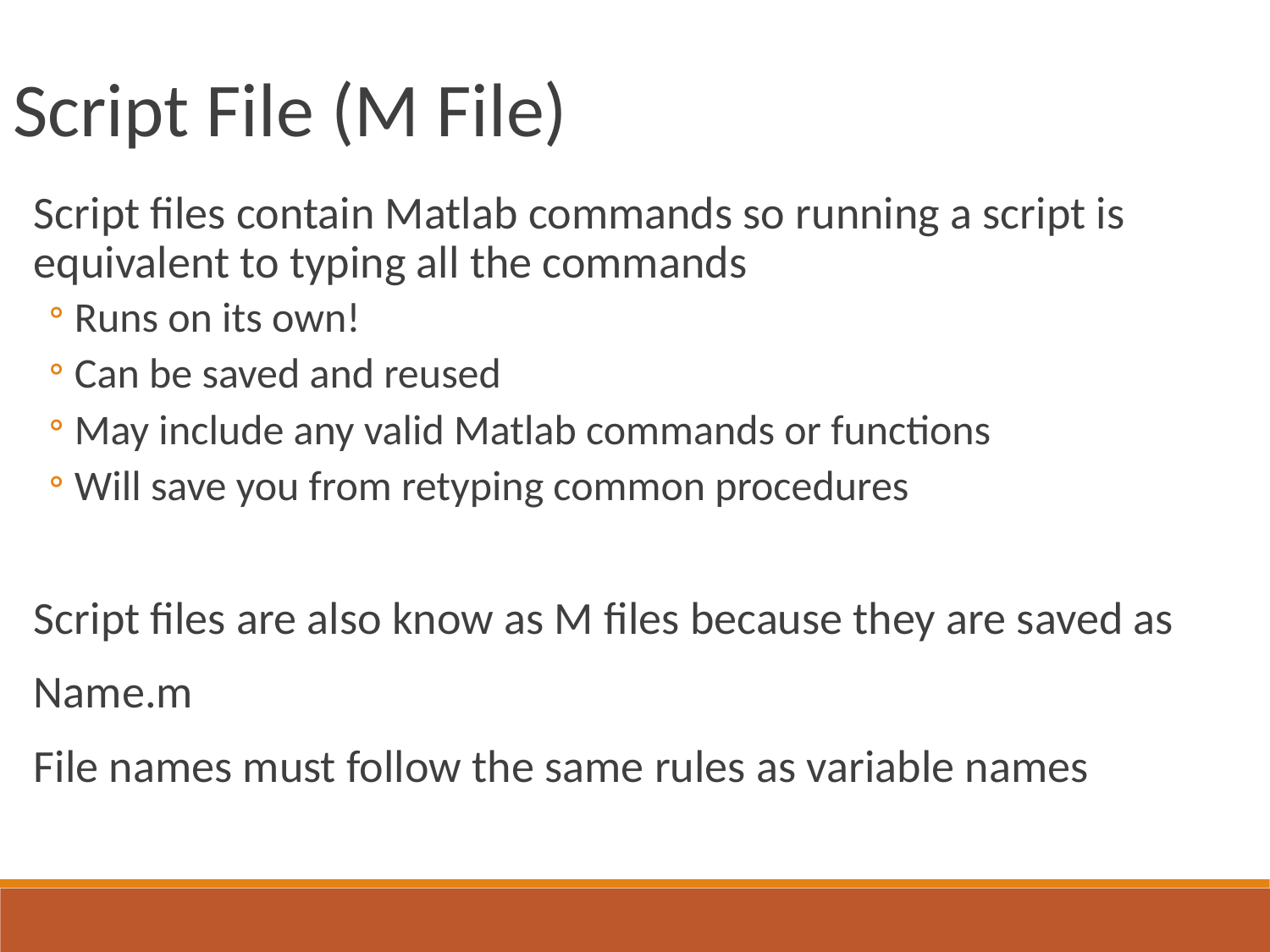

Script File (M File)
Script files contain Matlab commands so running a script is equivalent to typing all the commands
Runs on its own!
Can be saved and reused
May include any valid Matlab commands or functions
Will save you from retyping common procedures

Script files are also know as M files because they are saved as
Name.m
File names must follow the same rules as variable names